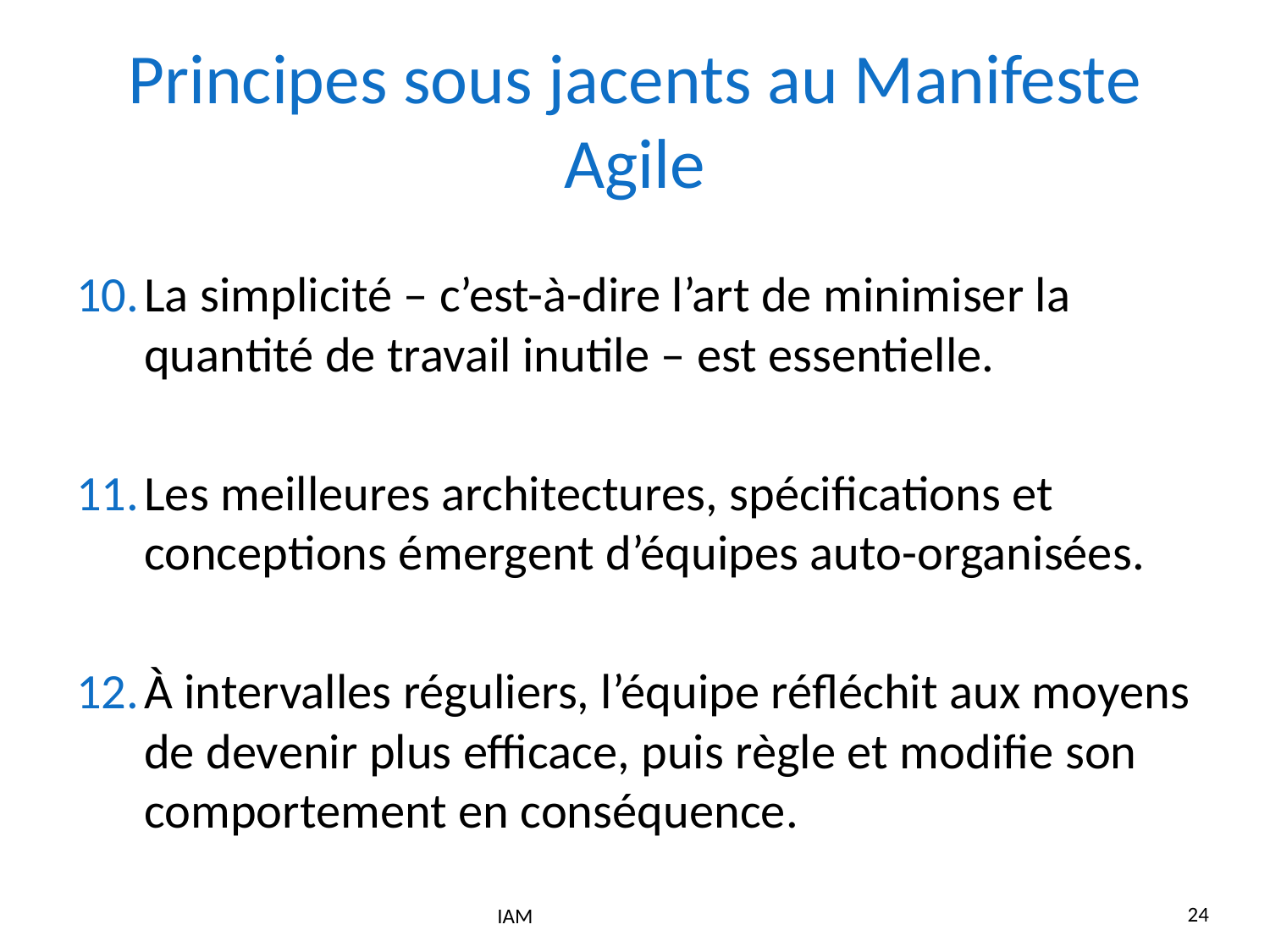

# Principes sous jacents au Manifeste Agile
La simplicité – c’est-à-dire l’art de minimiser la quantité de travail inutile – est essentielle.

Les meilleures architectures, spécifications et conceptions émergent d’équipes auto-organisées.

À intervalles réguliers, l’équipe réfléchit aux moyens de devenir plus efficace, puis règle et modifie son comportement en conséquence.